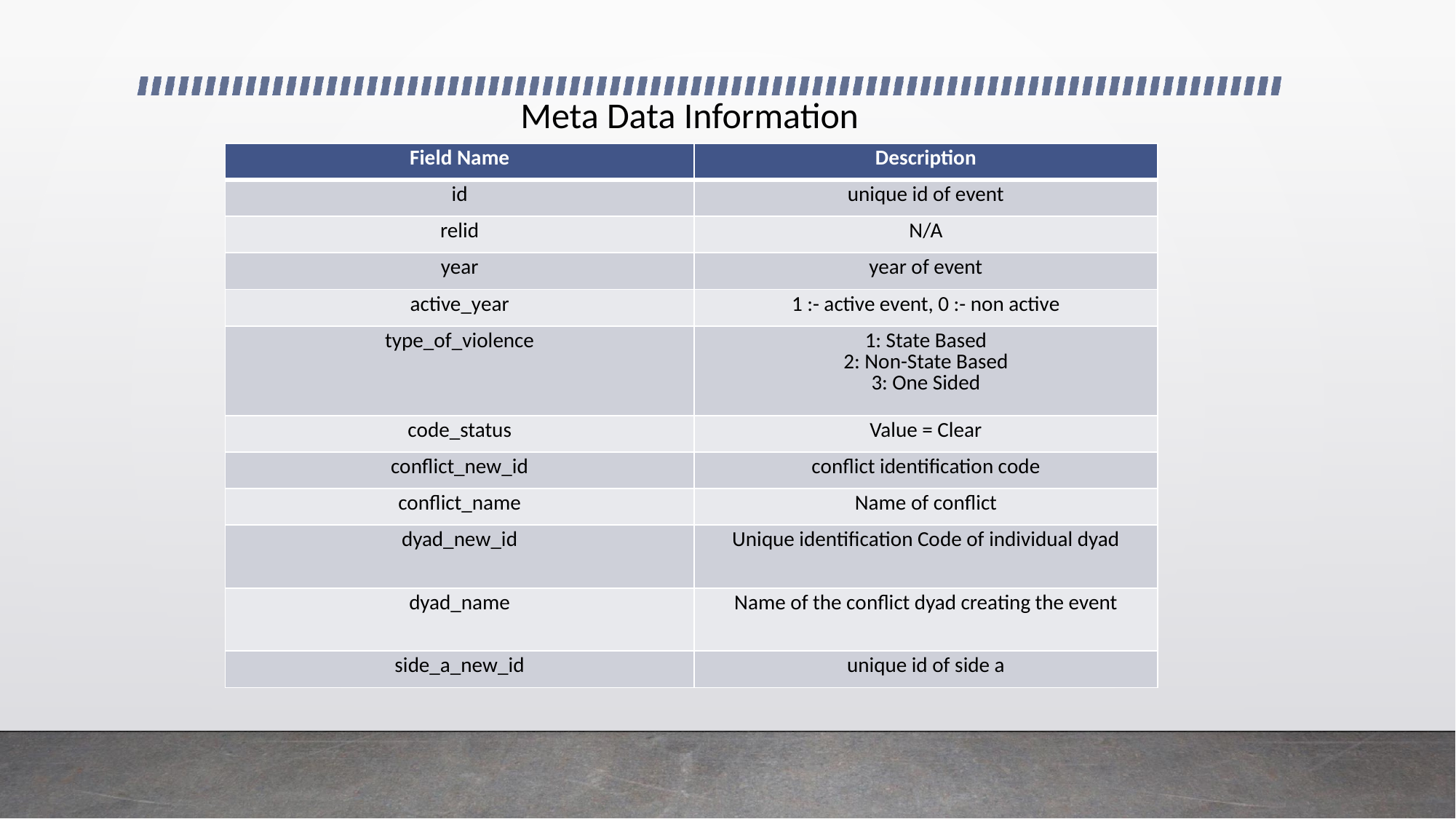

# Meta Data Information
| Field Name | Description |
| --- | --- |
| id | unique id of event |
| relid | N/A |
| year | year of event |
| active\_year | 1 :- active event, 0 :- non active |
| type\_of\_violence | 1: State Based 2: Non-State Based 3: One Sided |
| code\_status | Value = Clear |
| conflict\_new\_id | conflict identification code |
| conflict\_name | Name of conflict |
| dyad\_new\_id | Unique identification Code of individual dyad |
| dyad\_name | Name of the conflict dyad creating the event |
| side\_a\_new\_id | unique id of side a |